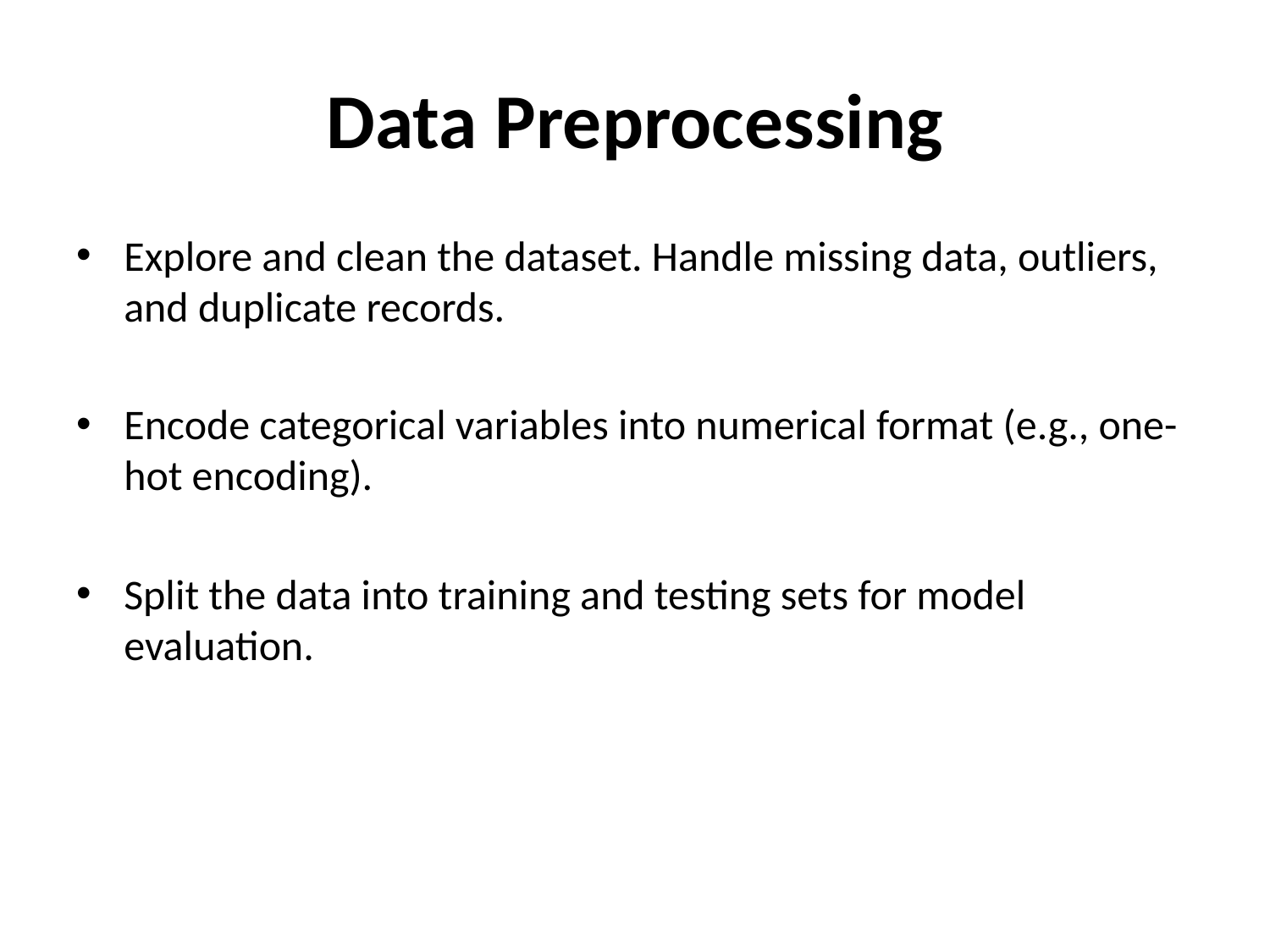

# Data Preprocessing
Explore and clean the dataset. Handle missing data, outliers, and duplicate records.

Encode categorical variables into numerical format (e.g., one-hot encoding).

Split the data into training and testing sets for model evaluation.